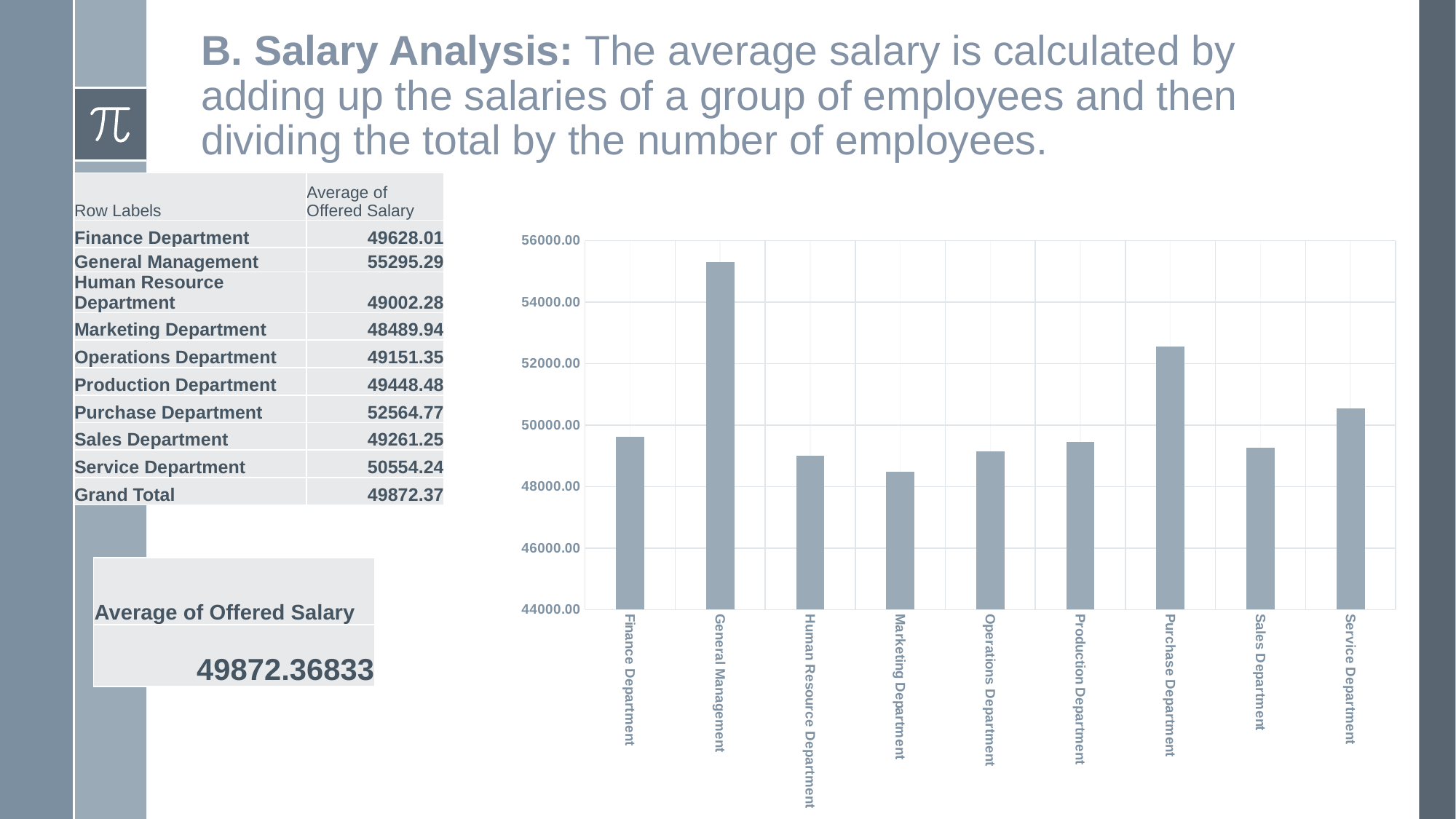

# B. Salary Analysis: The average salary is calculated by adding up the salaries of a group of employees and then dividing the total by the number of employees.

### Chart

| Category | Total |
|---|---|
| Finance Department | 49628.006944444445 |
| General Management | 55295.294117647056 |
| Human Resource Department | 49002.278350515466 |
| Marketing Department | 48489.93538461538 |
| Operations Department | 49151.354384698665 |
| Production Department | 49448.484210526316 |
| Purchase Department | 52564.77477477478 |
| Sales Department | 49261.24832214765 |
| Service Department | 50554.24208475402 |
| Row Labels | Average of Offered Salary |
| --- | --- |
| Finance Department | 49628.01 |
| General Management | 55295.29 |
| Human Resource Department | 49002.28 |
| Marketing Department | 48489.94 |
| Operations Department | 49151.35 |
| Production Department | 49448.48 |
| Purchase Department | 52564.77 |
| Sales Department | 49261.25 |
| Service Department | 50554.24 |
| Grand Total | 49872.37 |
| Average of Offered Salary |
| --- |
| 49872.36833 |